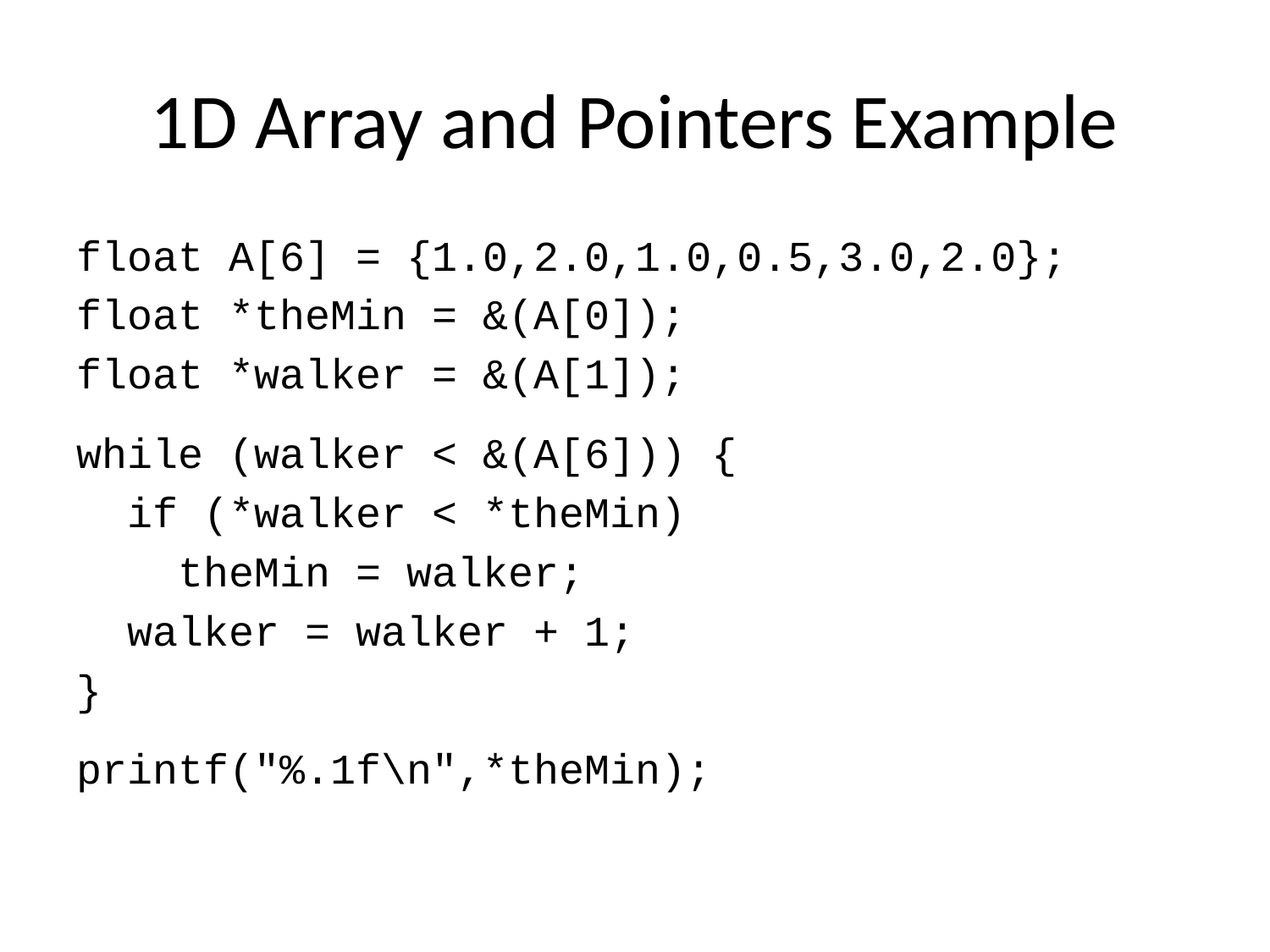

# 1D Array and Pointers Example
float A[6] = {1.0,2.0,1.0,0.5,3.0,2.0};
float *theMin = &(A[0]);
float *walker = &(A[1]);

while (walker < &(A[6])) {
  if (*walker < *theMin)
    theMin = walker;
  walker = walker + 1;
}

printf("%.1f\n",*theMin);